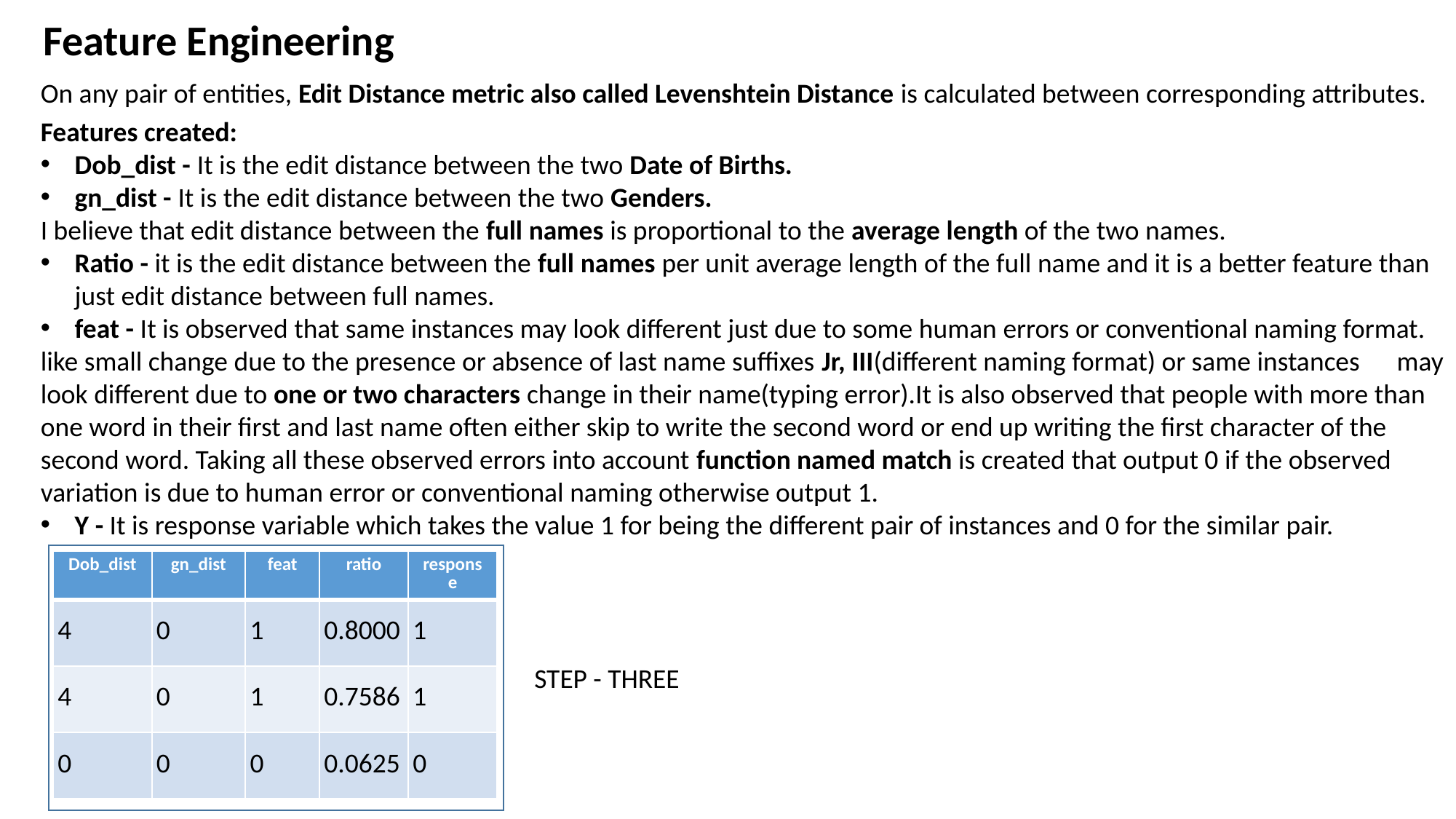

Feature Engineering
On any pair of entities, Edit Distance metric also called Levenshtein Distance is calculated between corresponding attributes.
Features created:
Dob_dist - It is the edit distance between the two Date of Births.
gn_dist - It is the edit distance between the two Genders.
I believe that edit distance between the full names is proportional to the average length of the two names.
Ratio - it is the edit distance between the full names per unit average length of the full name and it is a better feature than just edit distance between full names.
feat - It is observed that same instances may look different just due to some human errors or conventional naming format.
like small change due to the presence or absence of last name suffixes Jr, III(different naming format) or same instances      may look different due to one or two characters change in their name(typing error).It is also observed that people with more than one word in their first and last name often either skip to write the second word or end up writing the first character of the second word. Taking all these observed errors into account function named match is created that output 0 if the observed variation is due to human error or conventional naming otherwise output 1.
Y - It is response variable which takes the value 1 for being the different pair of instances and 0 for the similar pair.

| Dob\_dist | gn\_dist | feat | ratio | response |
| --- | --- | --- | --- | --- |
| 4 | 0 | 1 | 0.8000 | 1 |
| 4 | 0 | 1 | 0.7586 | 1 |
| 0 | 0 | 0 | 0.0625 | 0 |
STEP - THREE